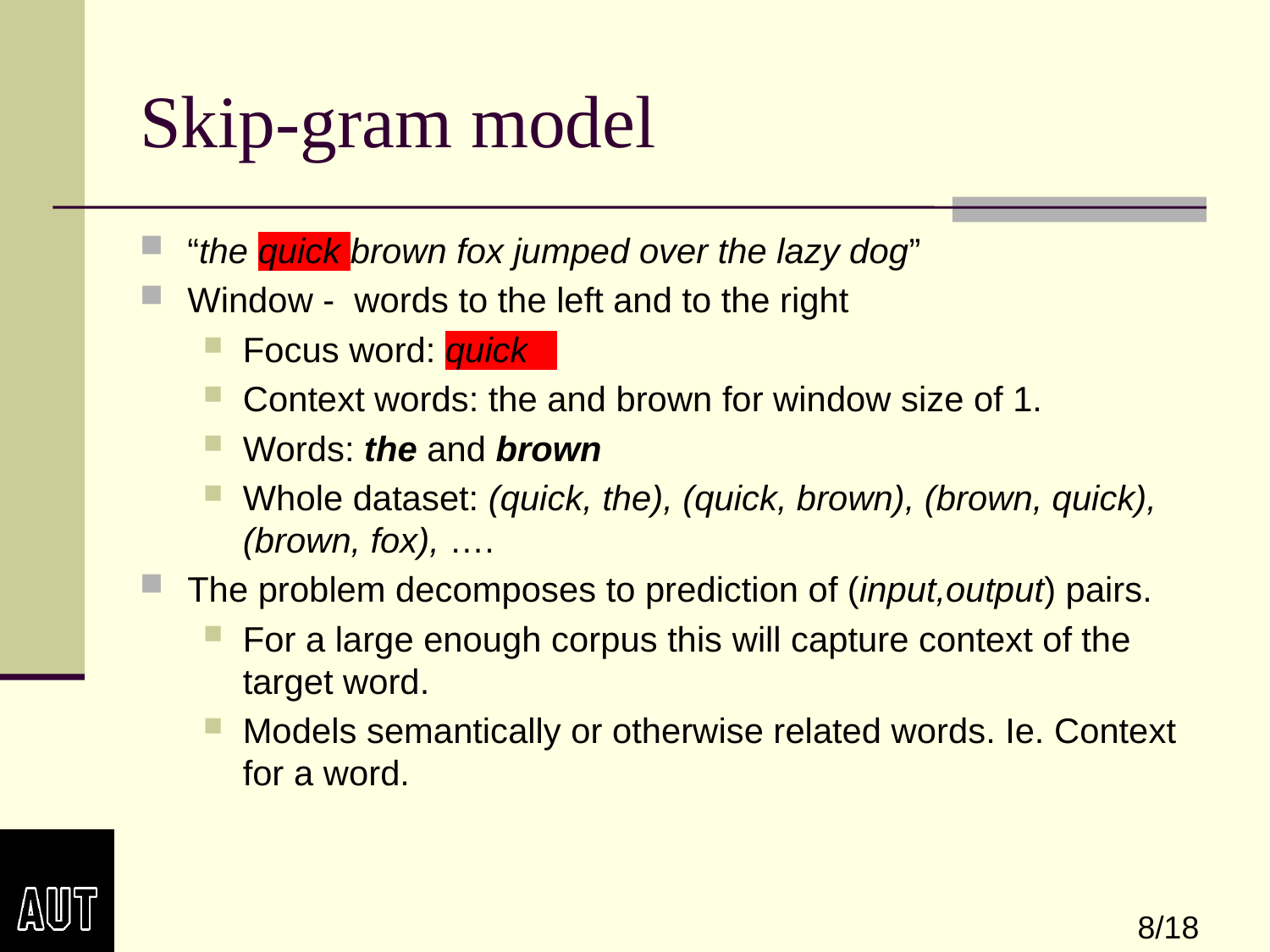

# Skip-gram model
“the quick brown fox jumped over the lazy dog”
Window -  words to the left and to the right
Focus word: quick
Context words: the and brown for window size of 1.
Words: the and brown
Whole dataset: (quick, the), (quick, brown), (brown, quick), (brown, fox), ….
The problem decomposes to prediction of (input,output) pairs.
For a large enough corpus this will capture context of the target word.
Models semantically or otherwise related words. Ie. Context for a word.